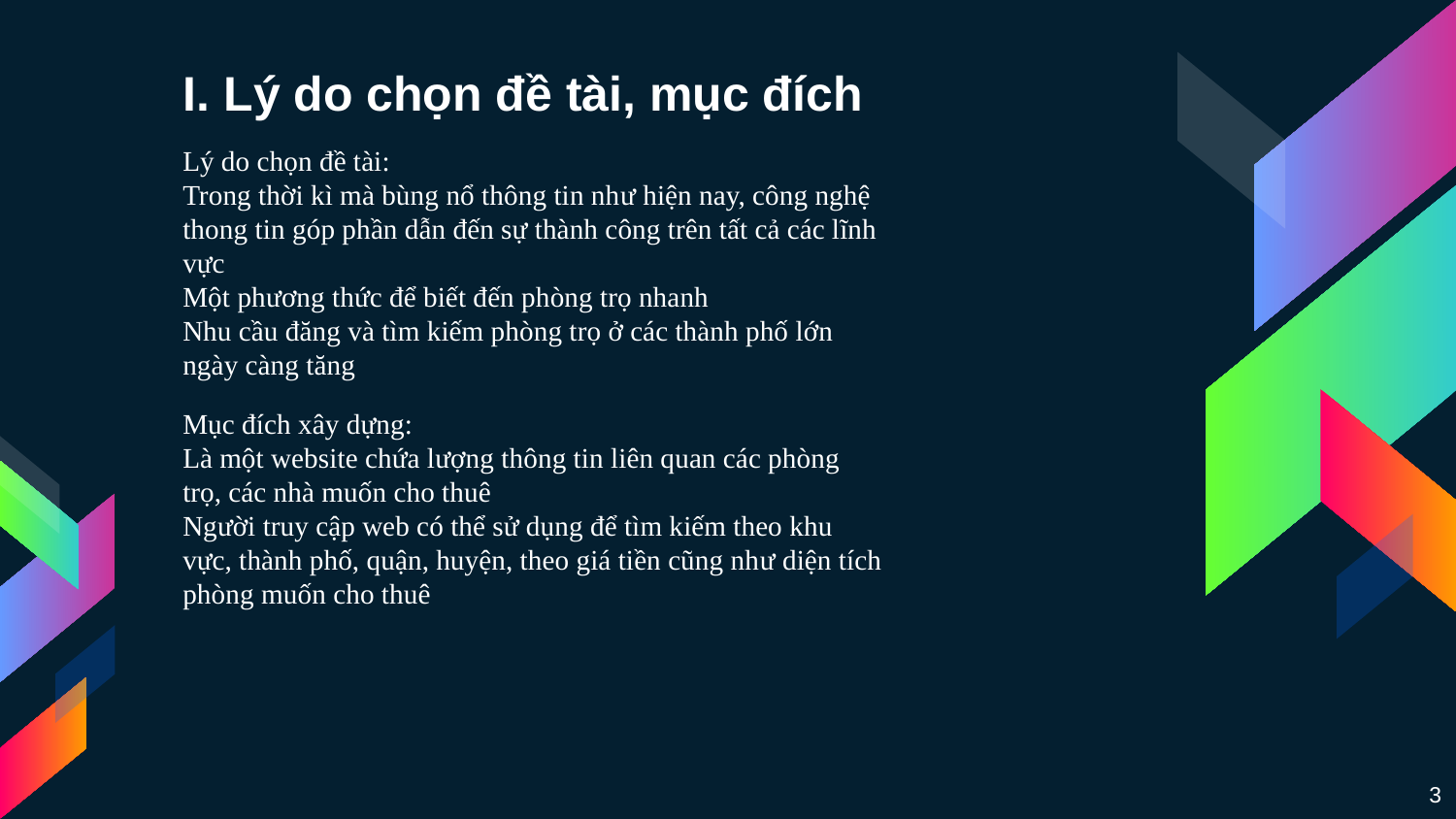

# I. Lý do chọn đề tài, mục đích
Lý do chọn đề tài:
Trong thời kì mà bùng nổ thông tin như hiện nay, công nghệ thong tin góp phần dẫn đến sự thành công trên tất cả các lĩnh vực
Một phương thức để biết đến phòng trọ nhanh
Nhu cầu đăng và tìm kiếm phòng trọ ở các thành phố lớn ngày càng tăng
Mục đích xây dựng:
Là một website chứa lượng thông tin liên quan các phòng trọ, các nhà muốn cho thuê
Người truy cập web có thể sử dụng để tìm kiếm theo khu vực, thành phố, quận, huyện, theo giá tiền cũng như diện tích phòng muốn cho thuê

3